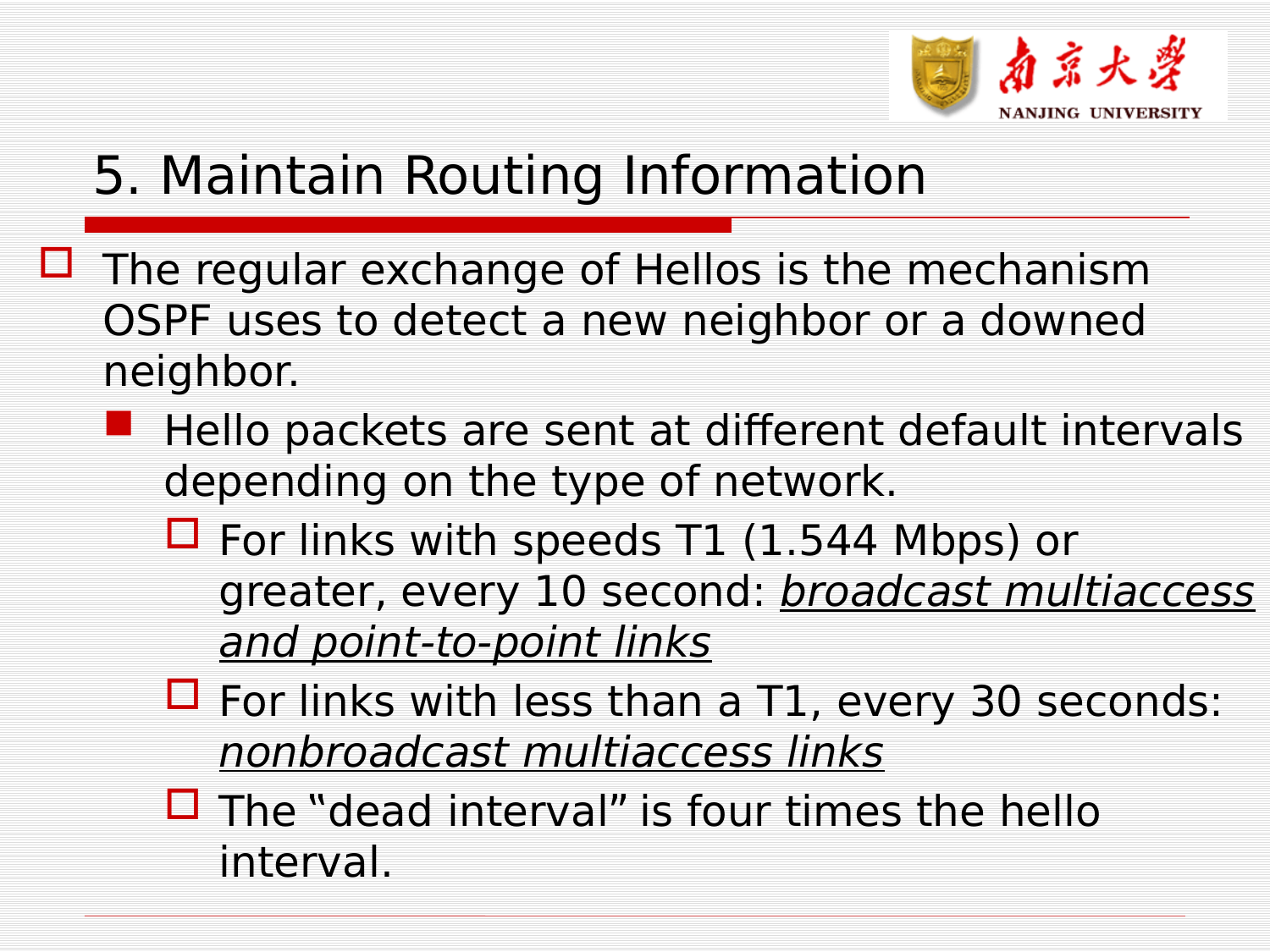

# 5. Maintain Routing Information
The regular exchange of Hellos is the mechanism OSPF uses to detect a new neighbor or a downed neighbor.
Hello packets are sent at different default intervals depending on the type of network.
For links with speeds T1 (1.544 Mbps) or greater, every 10 second: broadcast multiaccess and point-to-point links
For links with less than a T1, every 30 seconds: nonbroadcast multiaccess links
The “dead interval” is four times the hello interval.